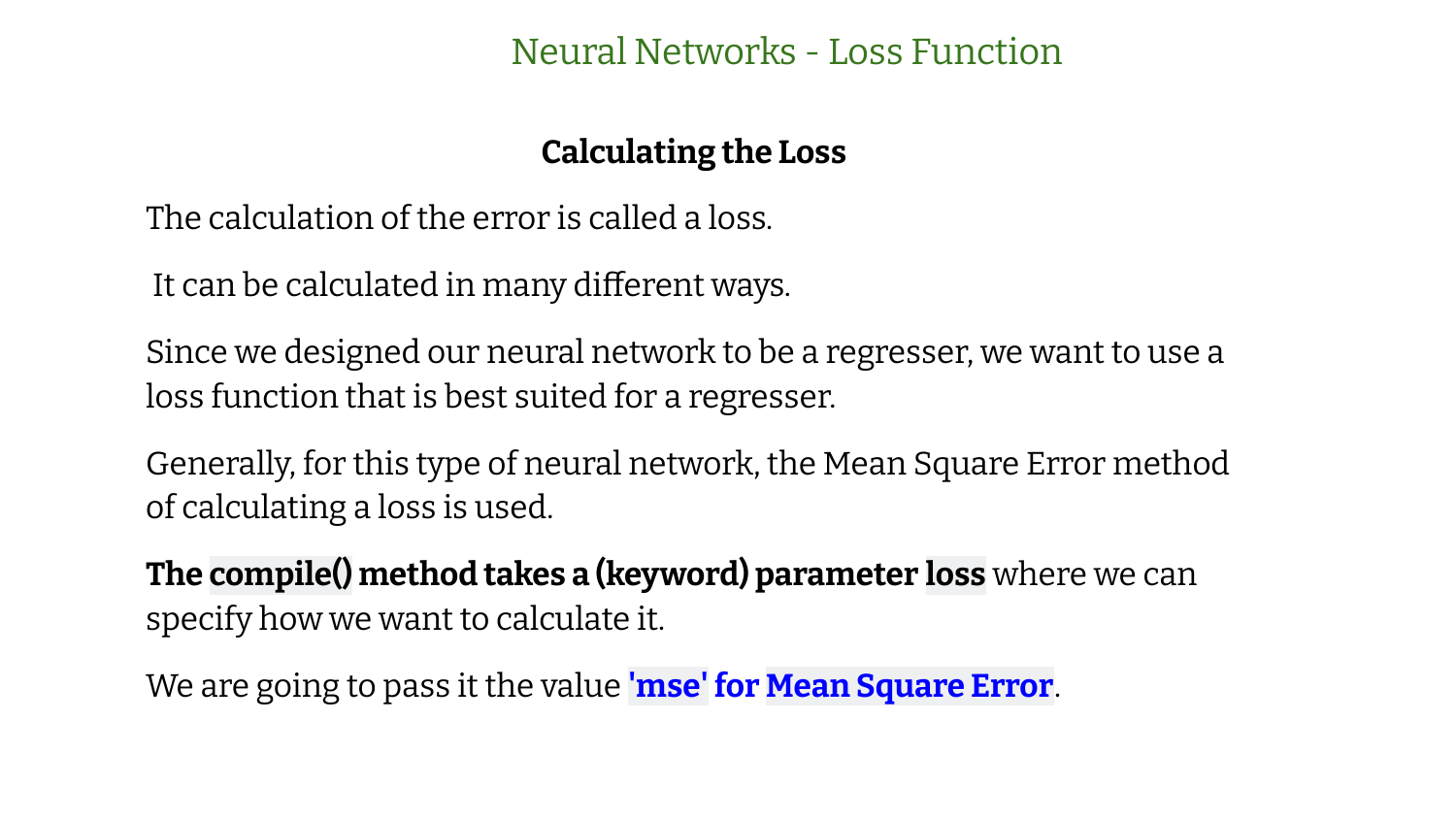

Neural Networks - Loss Function
Calculating the Loss
The calculation of the error is called a loss.
 It can be calculated in many different ways.
Since we designed our neural network to be a regresser, we want to use a loss function that is best suited for a regresser.
Generally, for this type of neural network, the Mean Square Error method of calculating a loss is used.
The compile() method takes a (keyword) parameter loss where we can specify how we want to calculate it.
We are going to pass it the value 'mse' for Mean Square Error.